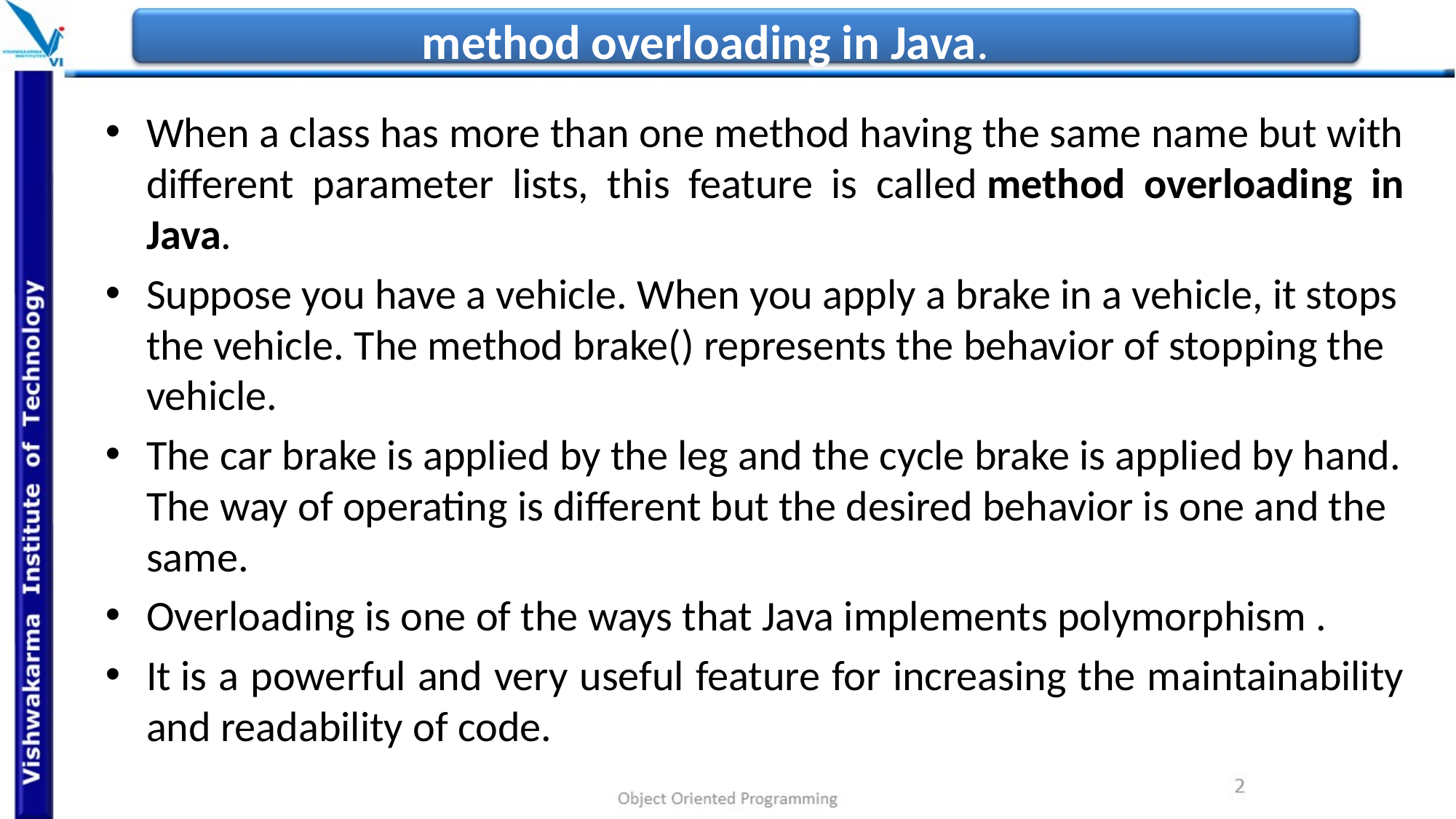

# method overloading in Java.
When a class has more than one method having the same name but with different parameter lists, this feature is called method overloading in Java.
Suppose you have a vehicle. When you apply a brake in a vehicle, it stops the vehicle. The method brake() represents the behavior of stopping the vehicle.
The car brake is applied by the leg and the cycle brake is applied by hand. The way of operating is different but the desired behavior is one and the same.
Overloading is one of the ways that Java implements polymorphism .
It is a powerful and very useful feature for increasing the maintainability and readability of code.